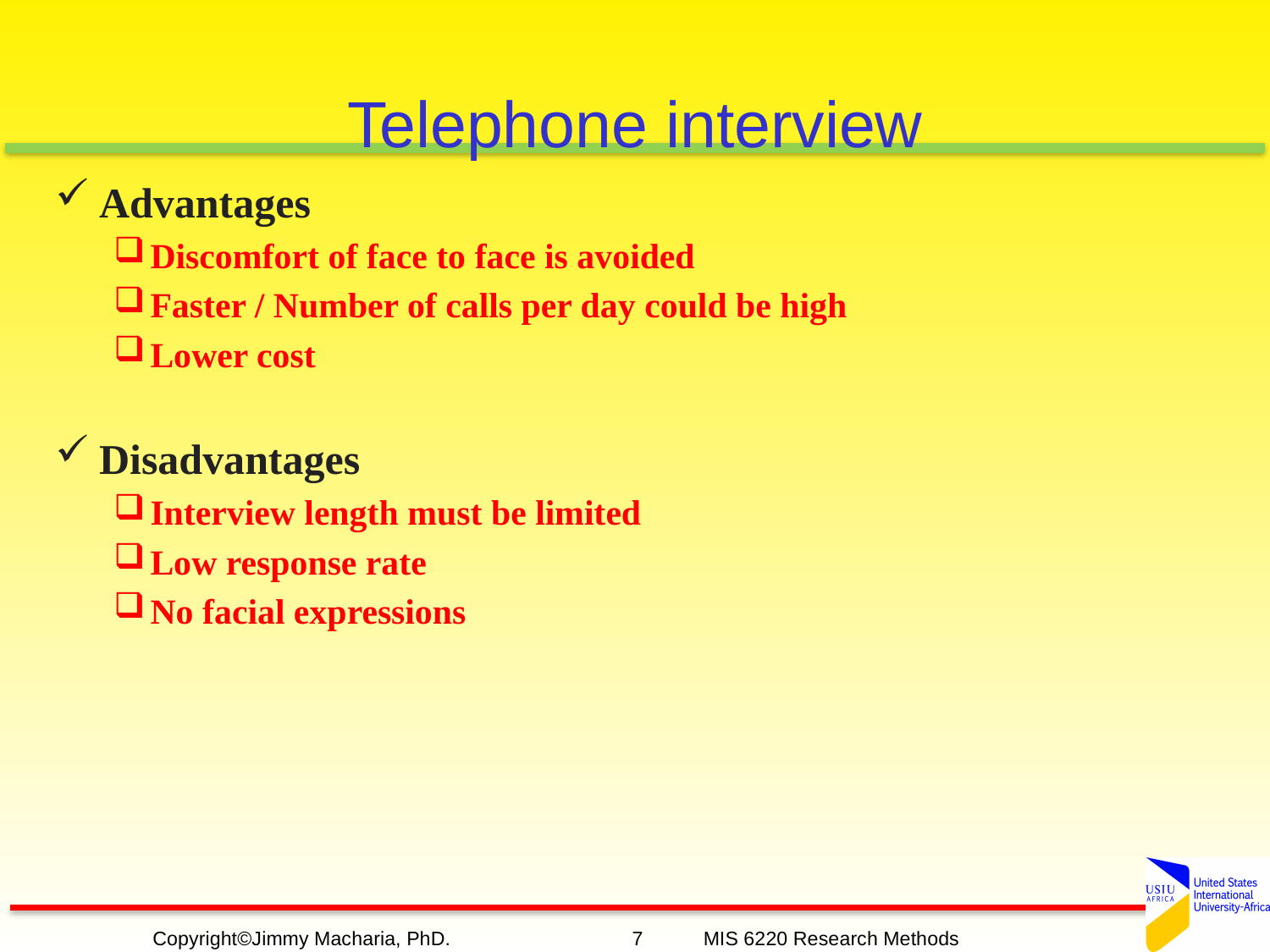

# Telephone interview
Advantages
Discomfort of face to face is avoided
Faster / Number of calls per day could be high
Lower cost

Disadvantages
Interview length must be limited
Low response rate
No facial expressions